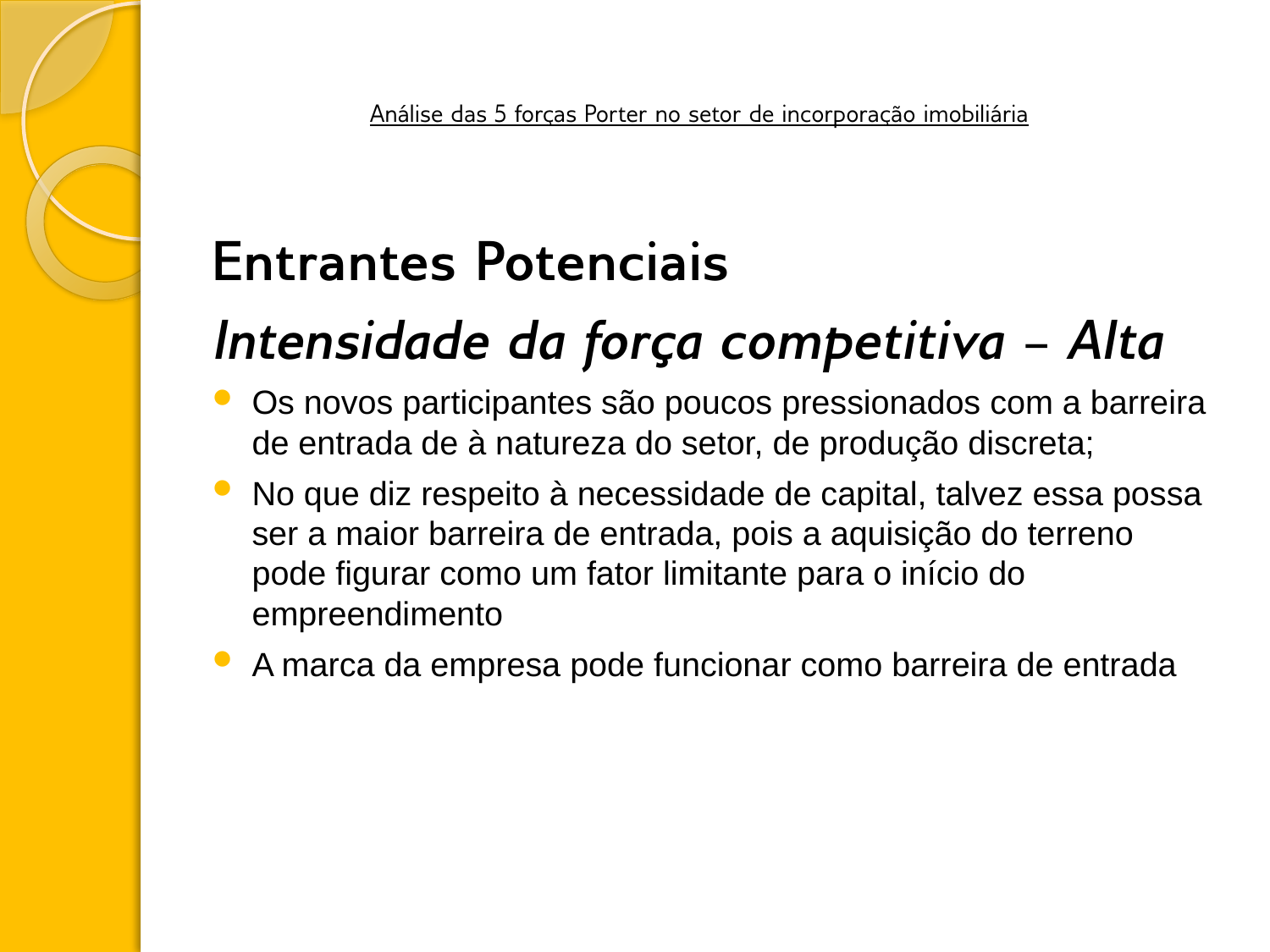

# Análise das 5 forças Porter no setor de incorporação imobiliária
Entrantes Potenciais
Intensidade da força competitiva – Alta
Os novos participantes são poucos pressionados com a barreira de entrada de à natureza do setor, de produção discreta;
No que diz respeito à necessidade de capital, talvez essa possa ser a maior barreira de entrada, pois a aquisição do terreno pode figurar como um fator limitante para o início do empreendimento
A marca da empresa pode funcionar como barreira de entrada